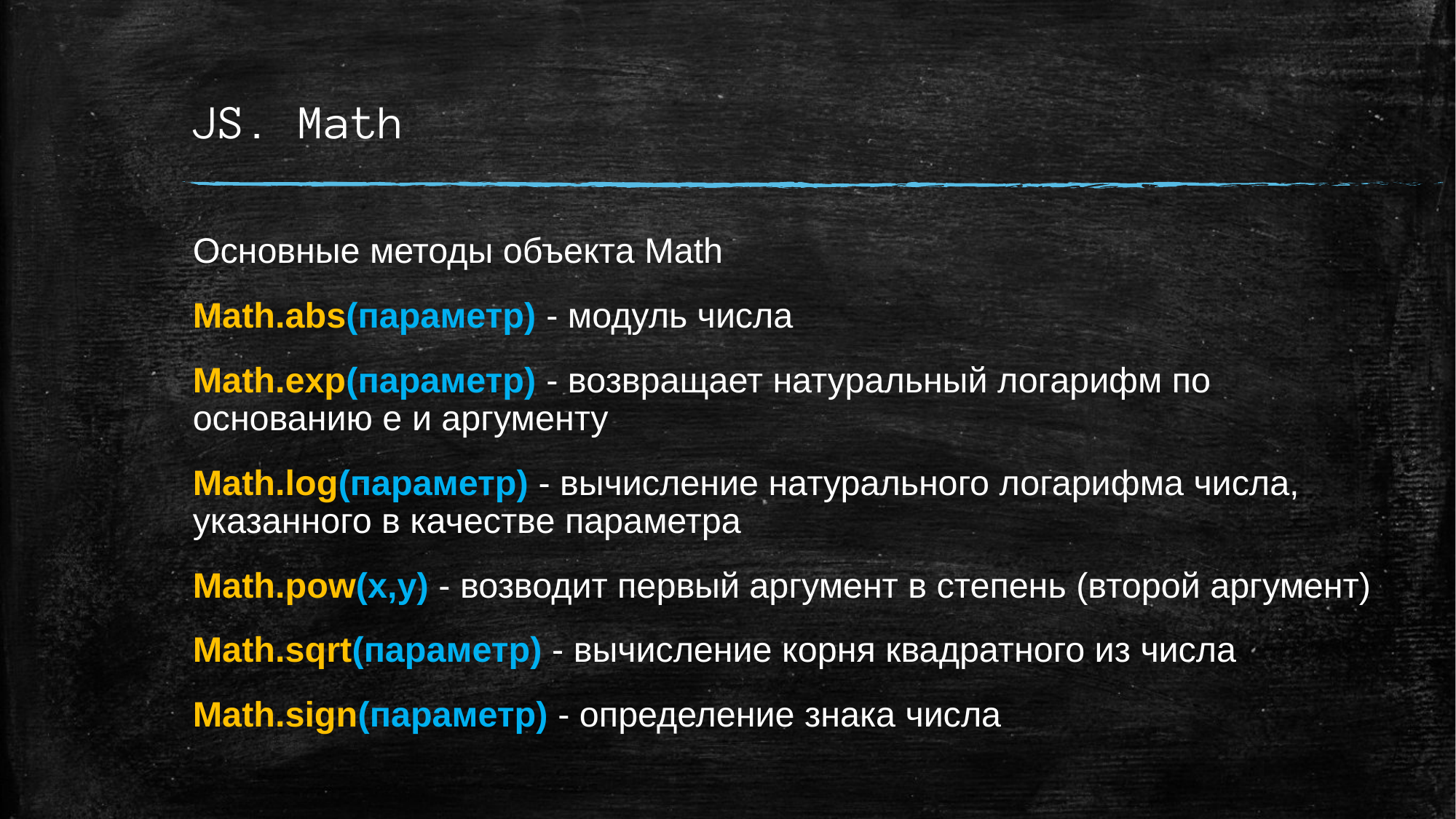

# JS. Math
Основные методы объекта Math
Math.abs(параметр) - модуль числа
Math.exp(параметр) - возвращает натуральный логарифм по основанию e и аргументу
Math.log(параметр) - вычисление натурального логарифма числа, указанного в качестве параметра
Math.pow(x,y) - возводит первый аргумент в степень (второй аргумент)
Math.sqrt(параметр) - вычисление корня квадратного из числа
Math.sign(параметр) - определение знака числа